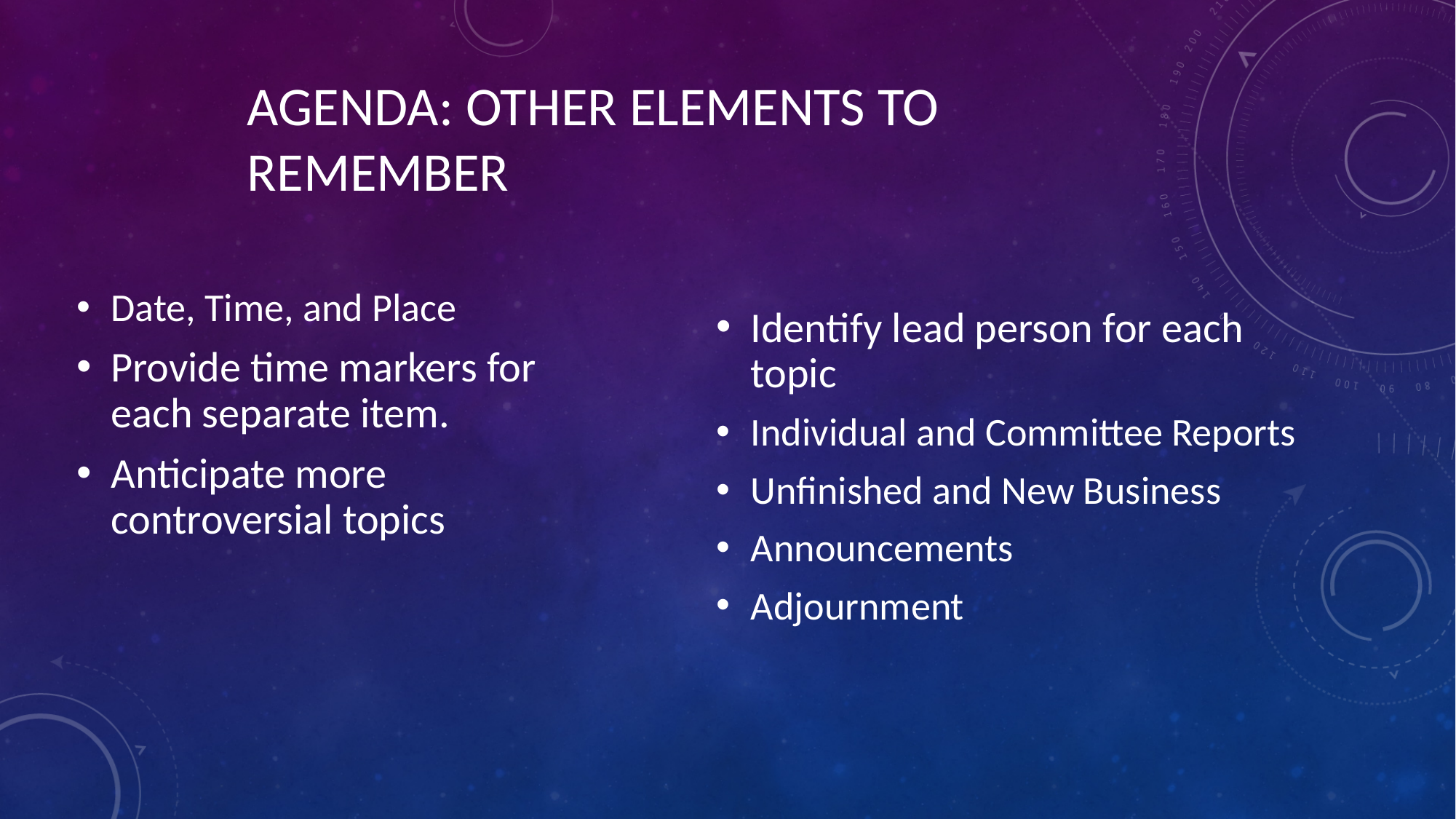

Agenda: other elements to remember
Date, Time, and Place
Provide time markers for each separate item.
Anticipate more controversial topics

Identify lead person for each topic
Individual and Committee Reports
Unfinished and New Business
Announcements
Adjournment